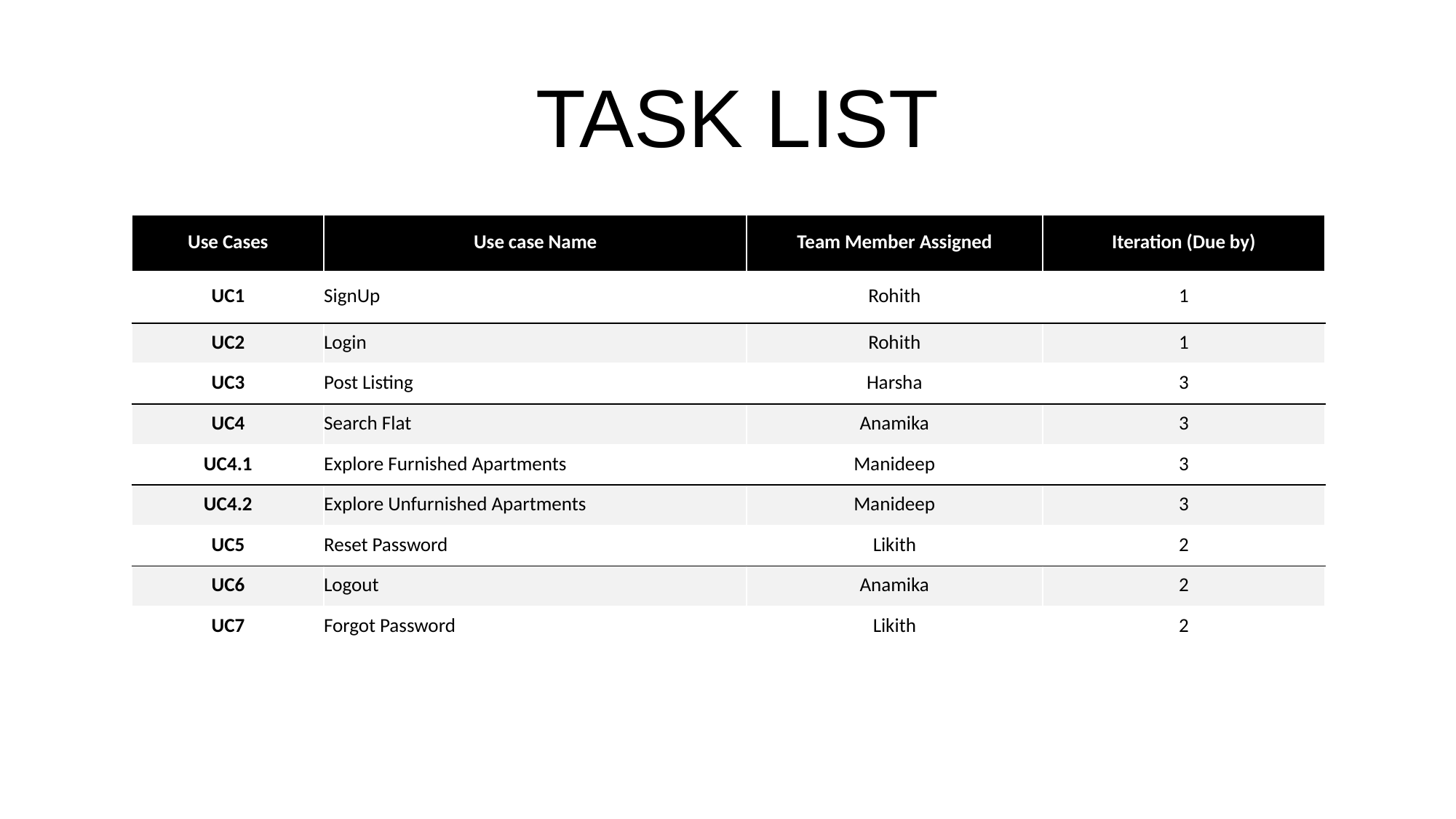

# TASK LIST
| Use Cases | Use case Name | Team Member Assigned | Iteration (Due by) |
| --- | --- | --- | --- |
| UC1 | SignUp | Rohith | 1 |
| UC2 | Login | Rohith | 1 |
| UC3 | Post Listing | Harsha | 3 |
| UC4 | Search Flat | Anamika | 3 |
| UC4.1 | Explore Furnished Apartments | Manideep | 3 |
| UC4.2 | Explore Unfurnished Apartments | Manideep | 3 |
| UC5 | Reset Password | Likith | 2 |
| UC6 | Logout | Anamika | 2 |
| UC7 | Forgot Password | Likith | 2 |